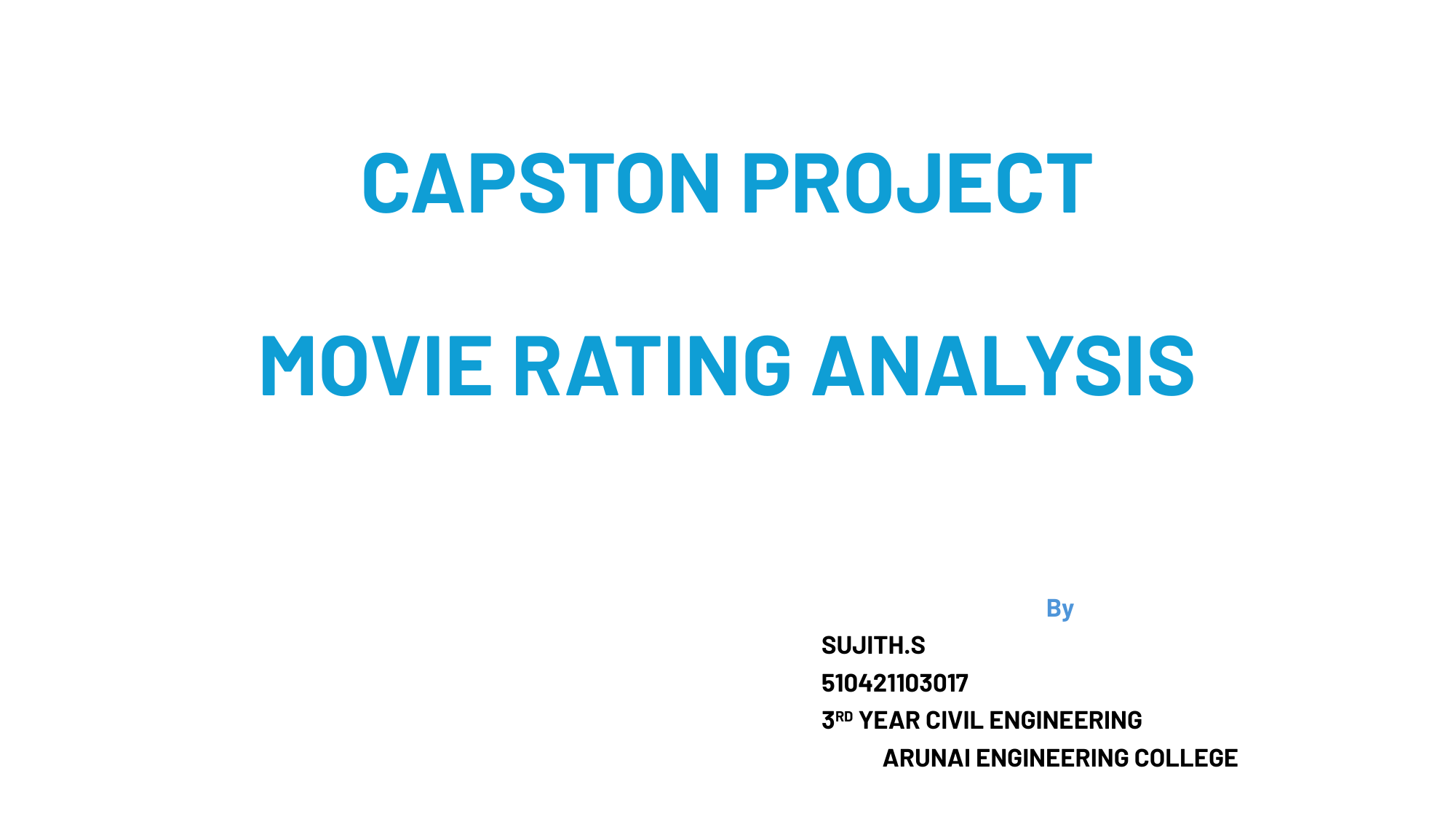

# CAPSTON PROJECT MOVIE RATING ANALYSIS
By
                      SUJITH.S
                      510421103017
                      3RD YEAR CIVIL ENGINEERING
ARUNAI ENGINEERING COLLEGE